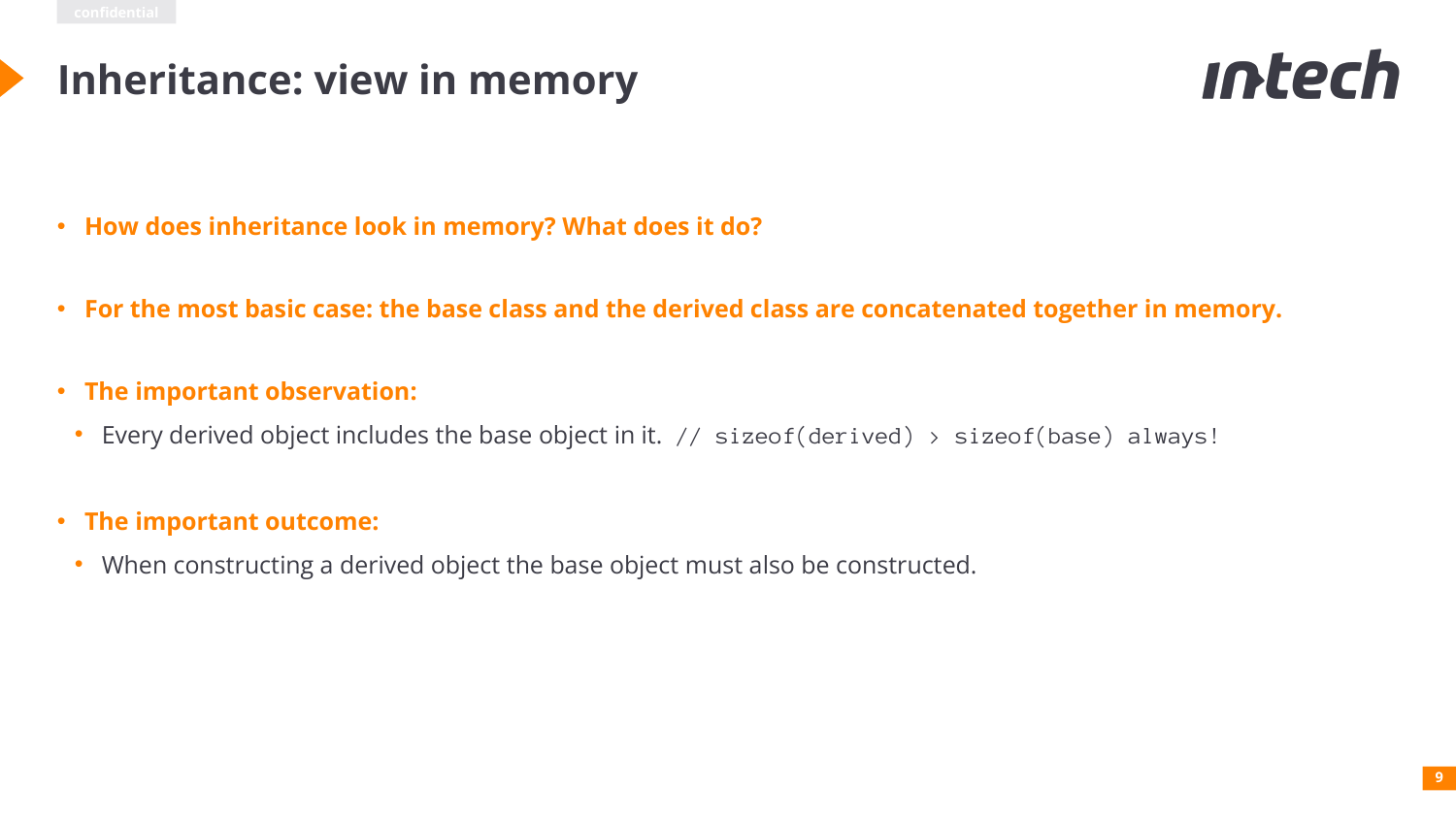

Inheritance: view in memory
How does inheritance look in memory? What does it do?

For the most basic case: the base class and the derived class are concatenated together in memory.

The important observation:
Every derived object includes the base object in it.  // sizeof(derived) > sizeof(base) always!

The important outcome:
When constructing a derived object the base object must also be constructed.